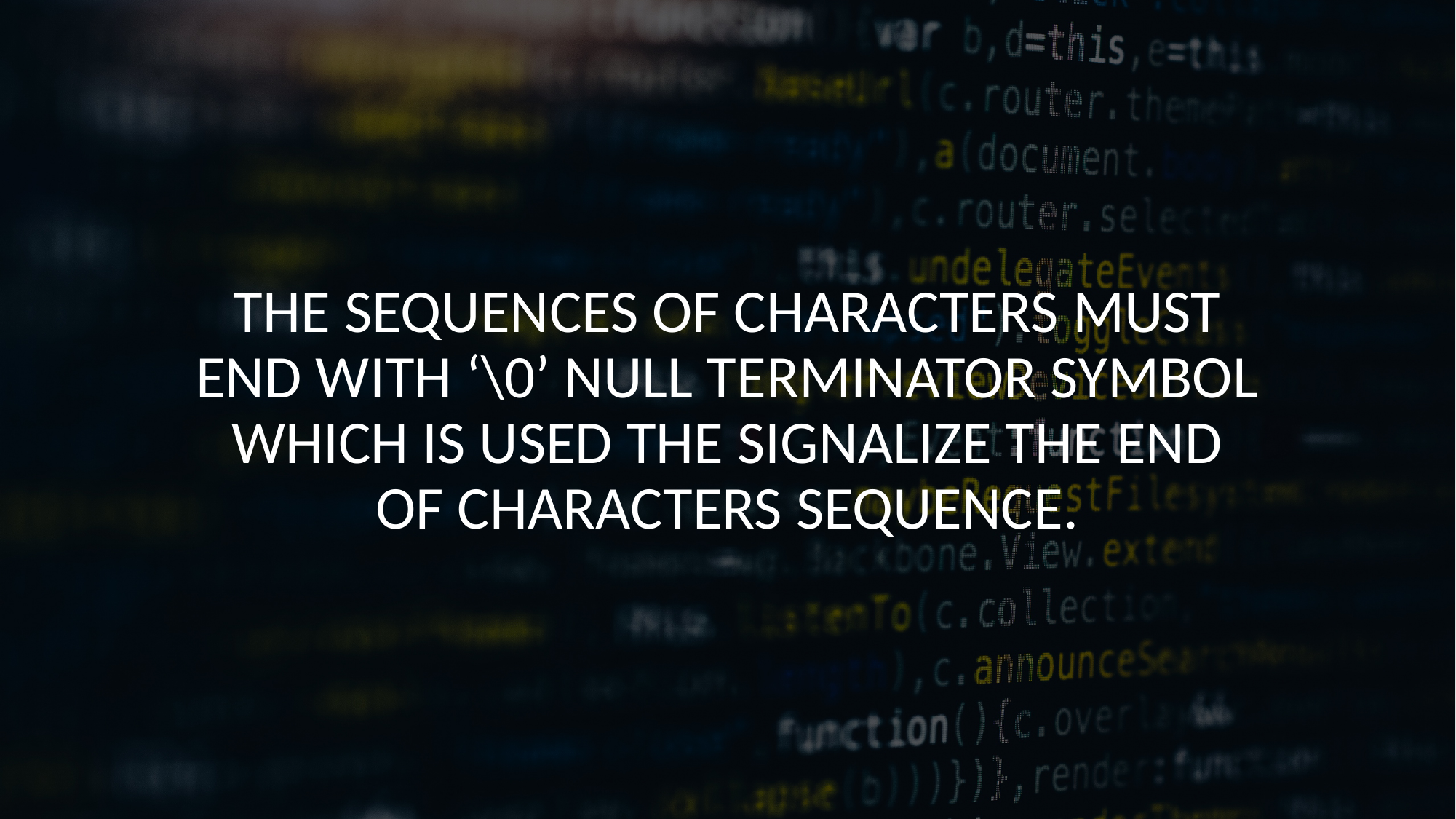

# THE SEQUENCES OF CHARACTERS MUST END WITH ‘\0’ NULL TERMINATOR SYMBOL WHICH IS USED THE SIGNALIZE THE END OF CHARACTERS SEQUENCE.